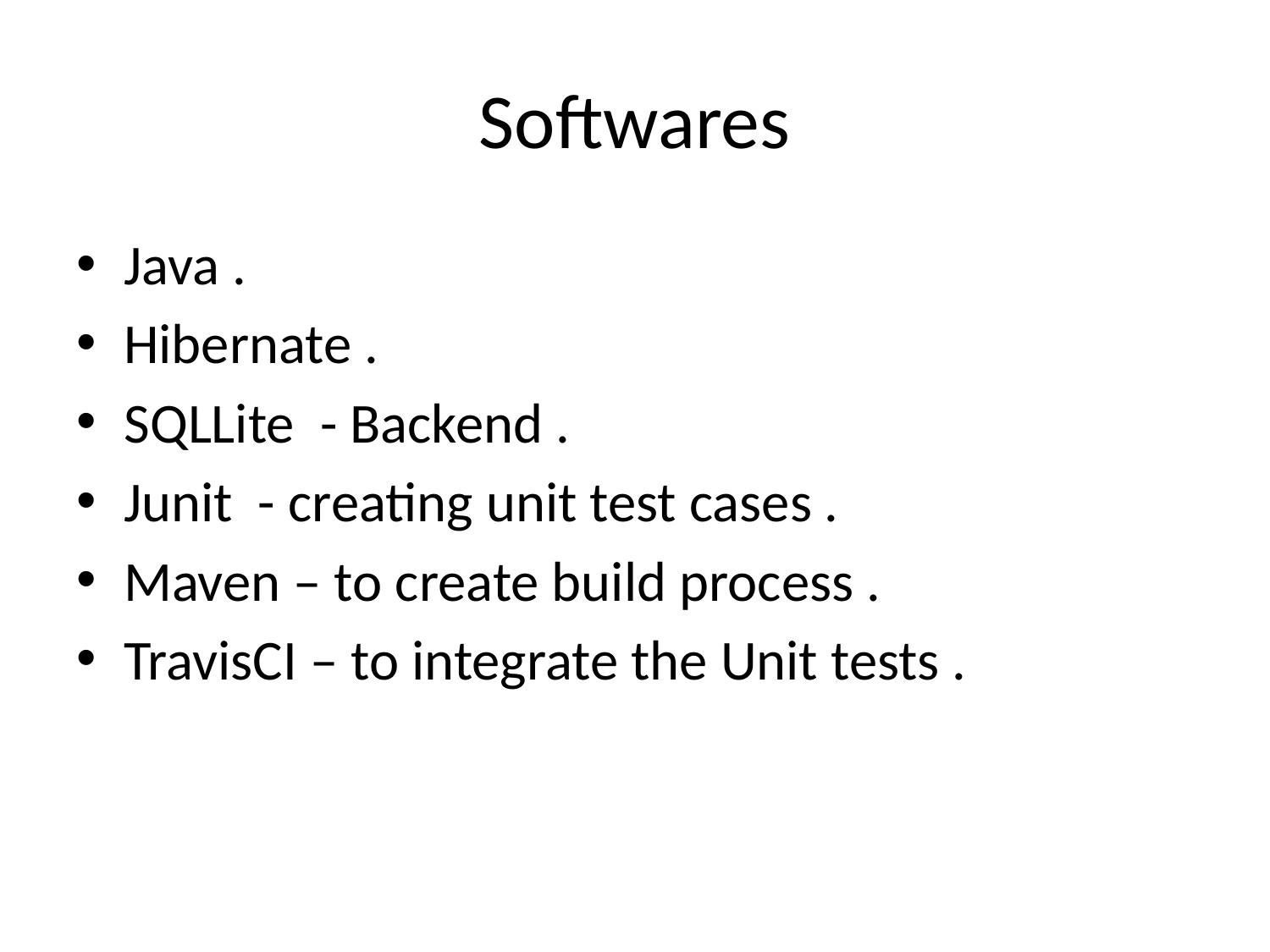

# Softwares
Java .
Hibernate .
SQLLite  - Backend .
Junit  - creating unit test cases .
Maven – to create build process .
TravisCI – to integrate the Unit tests .